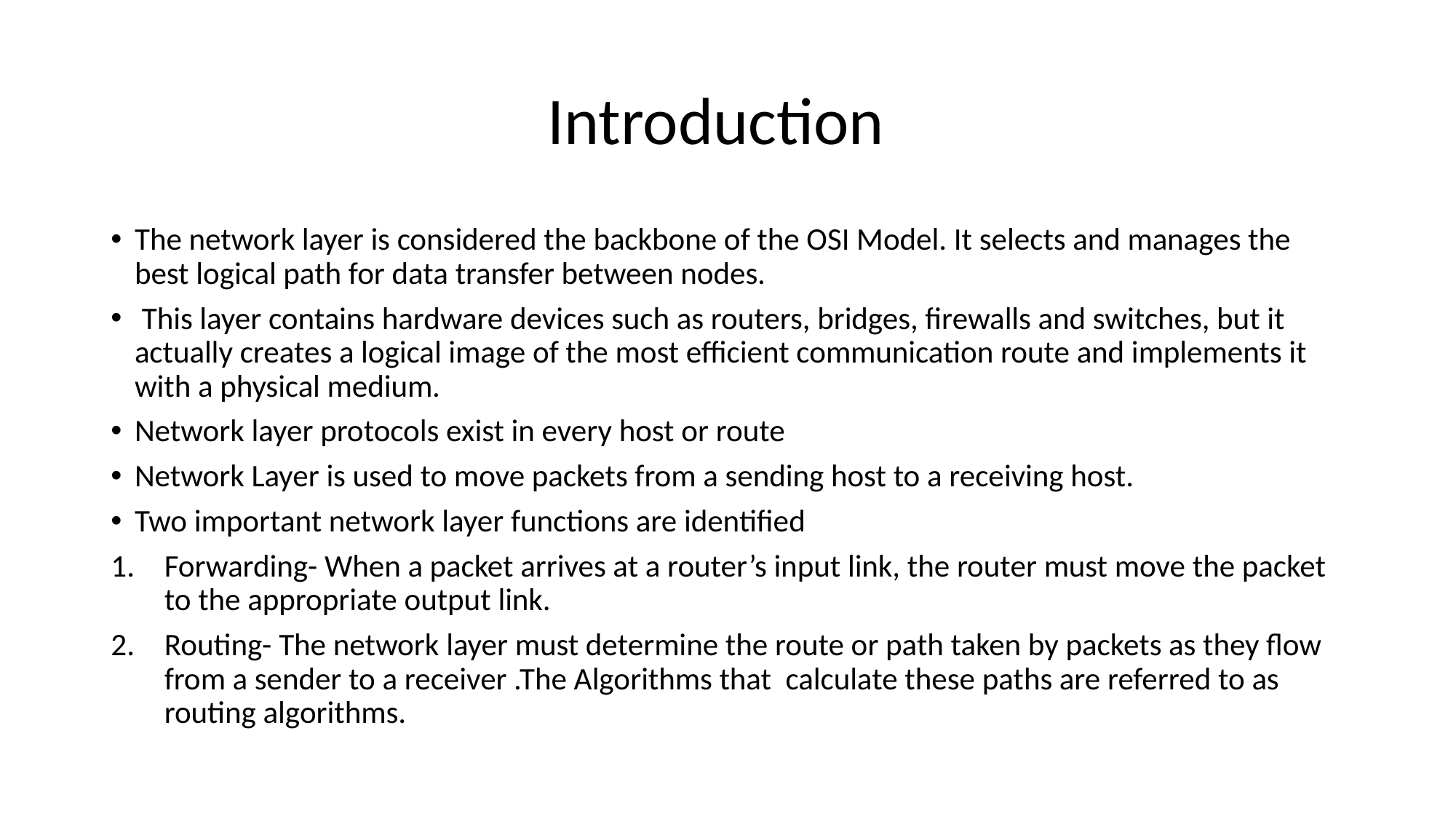

# Introduction
The network layer is considered the backbone of the OSI Model. It selects and manages the best logical path for data transfer between nodes.
 This layer contains hardware devices such as routers, bridges, firewalls and switches, but it actually creates a logical image of the most efficient communication route and implements it with a physical medium.
Network layer protocols exist in every host or route
Network Layer is used to move packets from a sending host to a receiving host.
Two important network layer functions are identified
Forwarding- When a packet arrives at a router’s input link, the router must move the packet to the appropriate output link.
Routing- The network layer must determine the route or path taken by packets as they flow from a sender to a receiver .The Algorithms that  calculate these paths are referred to as routing algorithms.